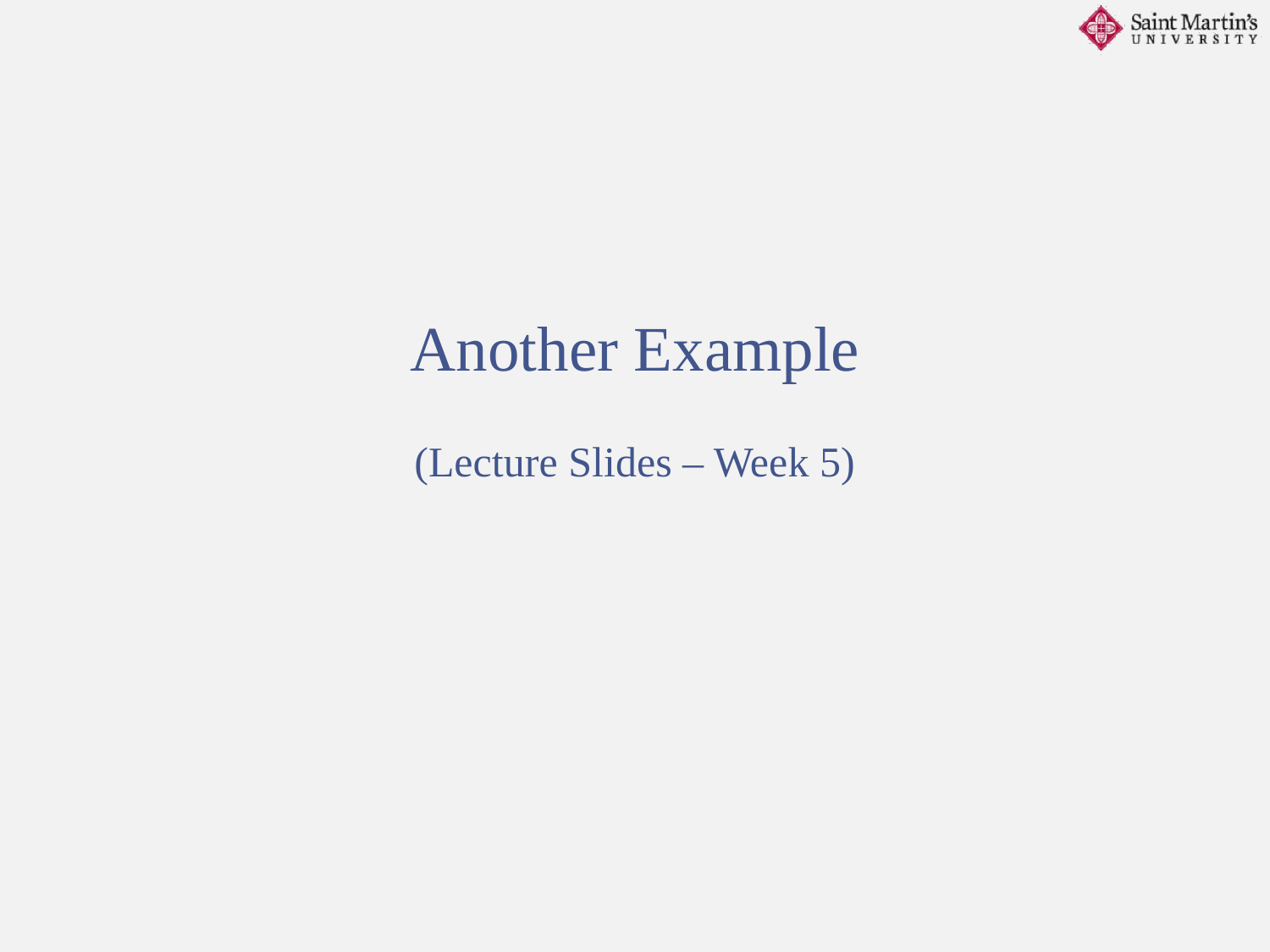

Another Example
(Lecture Slides – Week 5)